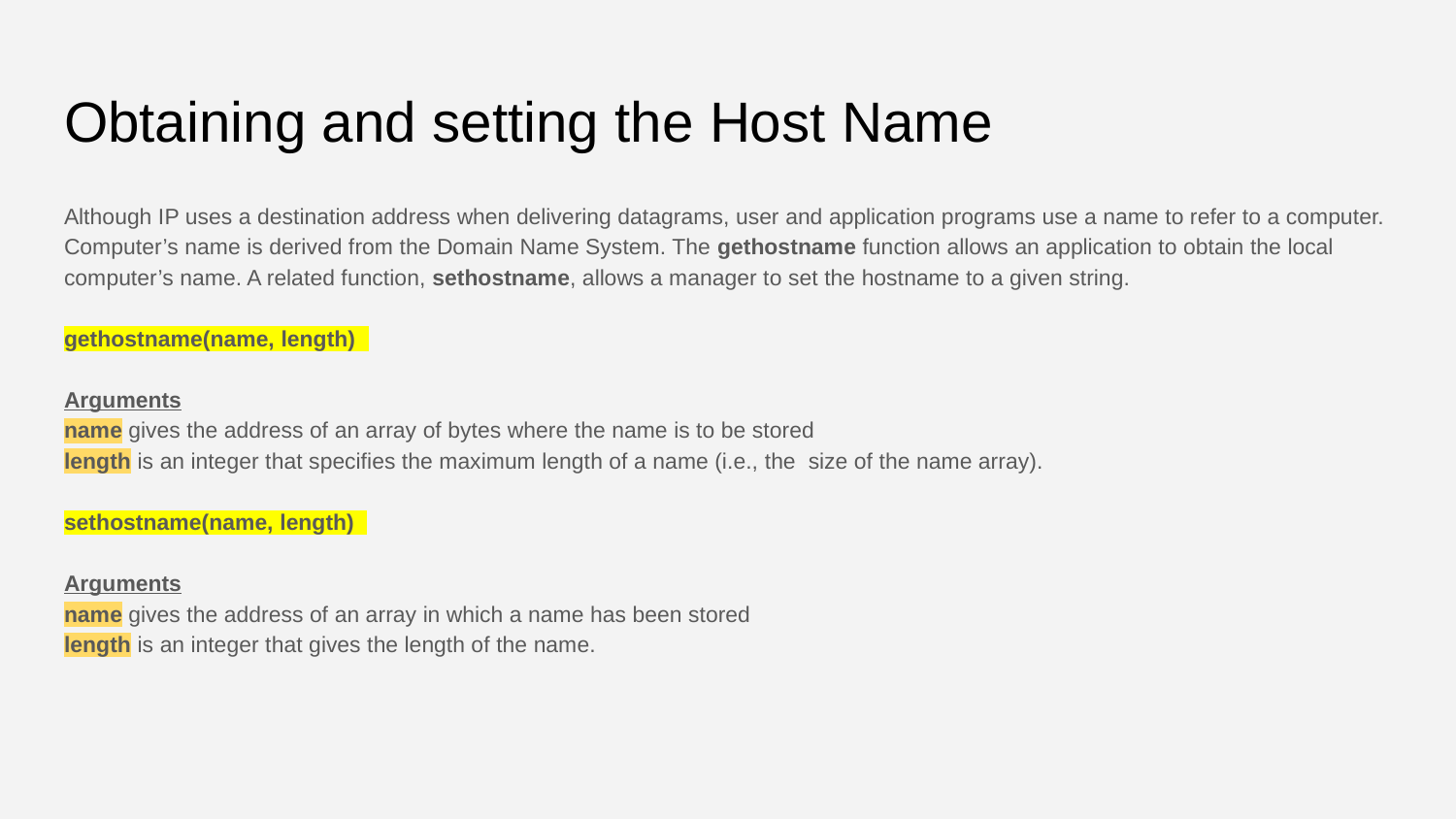

# Obtaining and setting the Host Name
Although IP uses a destination address when delivering datagrams, user and application programs use a name to refer to a computer. Computer’s name is derived from the Domain Name System. The gethostname function allows an application to obtain the local computer’s name. A related function, sethostname, allows a manager to set the hostname to a given string.
gethostname(name, length)
Arguments
name gives the address of an array of bytes where the name is to be stored
length is an integer that specifies the maximum length of a name (i.e., the  size of the name array).
sethostname(name, length)
Arguments
name gives the address of an array in which a name has been stored
length is an integer that gives the length of the name.